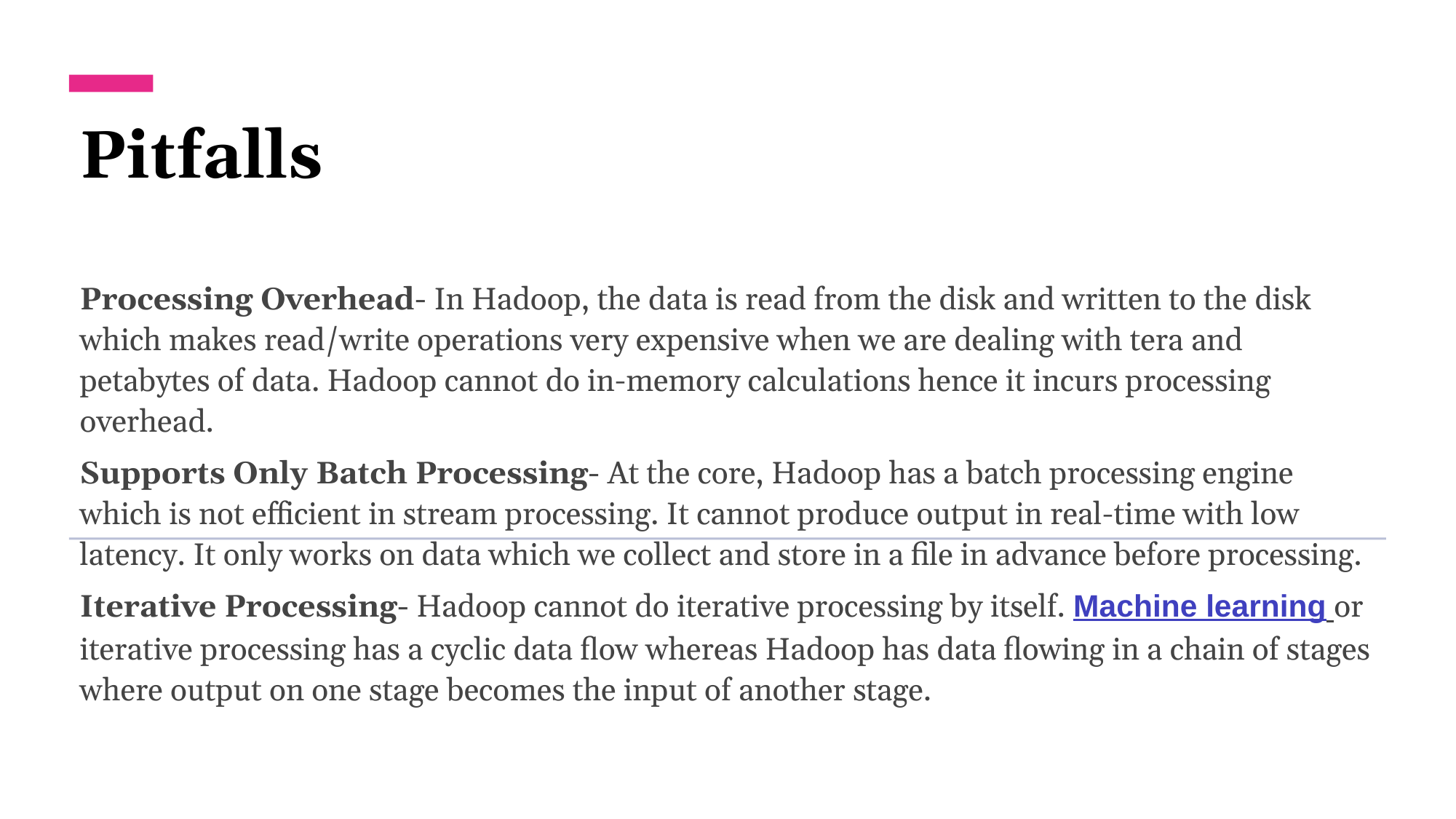

# Pitfalls
Processing Overhead- In Hadoop, the data is read from the disk and written to the disk which makes read/write operations very expensive when we are dealing with tera and petabytes of data. Hadoop cannot do in-memory calculations hence it incurs processing overhead.
Supports Only Batch Processing- At the core, Hadoop has a batch processing engine which is not efficient in stream processing. It cannot produce output in real-time with low latency. It only works on data which we collect and store in a file in advance before processing.
Iterative Processing- Hadoop cannot do iterative processing by itself. Machine learning or iterative processing has a cyclic data flow whereas Hadoop has data flowing in a chain of stages where output on one stage becomes the input of another stage.